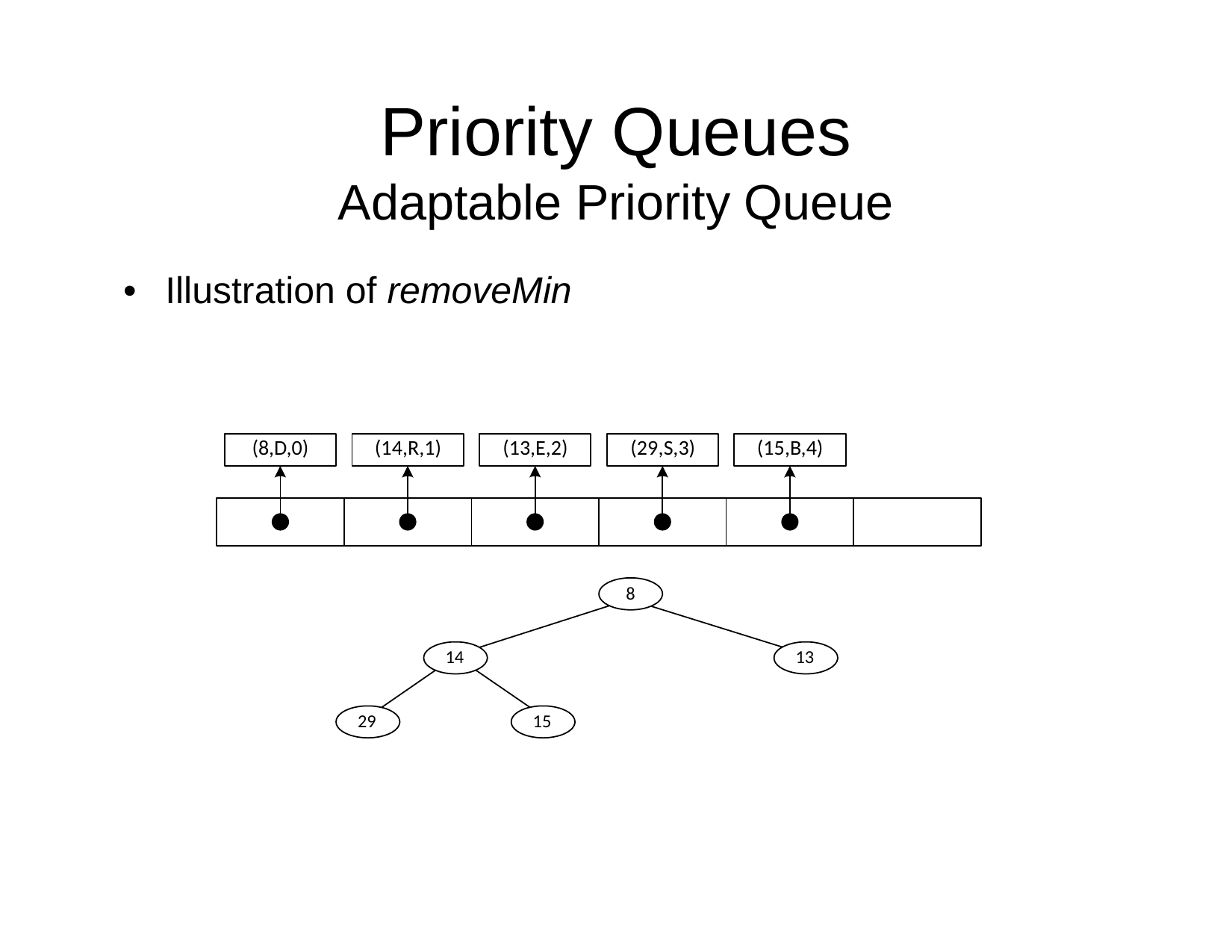

Priority
Queues
Adaptable Priority
Queue
•
Illustration
of
removeMin

(15,B,4)

(8,D,0)

(14,R,1)

(13,E,2)

(29,S,3)

8

14
13

29
15